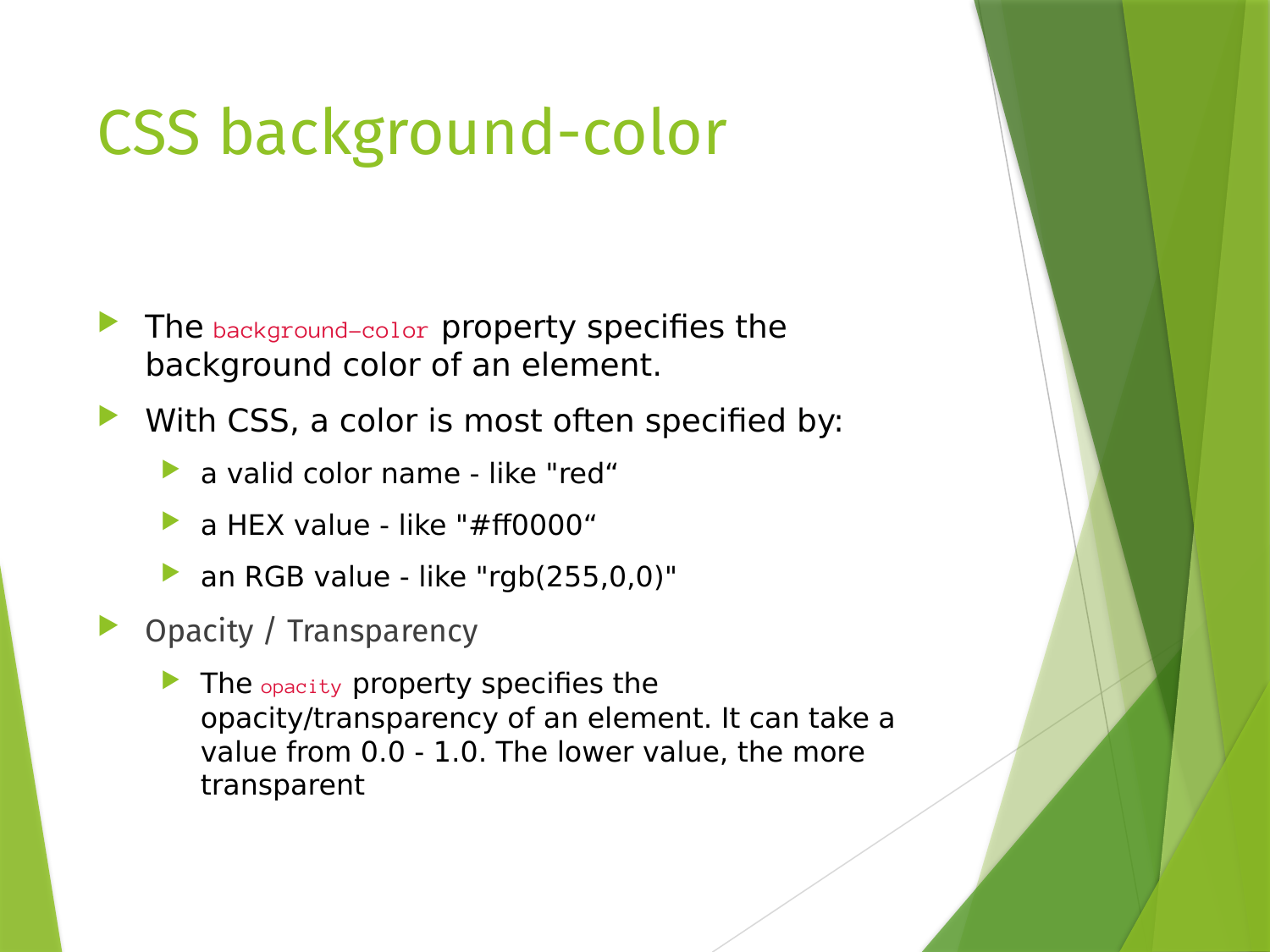

# CSS background-color
The background-color property specifies the background color of an element.
With CSS, a color is most often specified by:
a valid color name - like "red“
a HEX value - like "#ff0000“
an RGB value - like "rgb(255,0,0)"
Opacity / Transparency
The opacity property specifies the opacity/transparency of an element. It can take a value from 0.0 - 1.0. The lower value, the more transparent